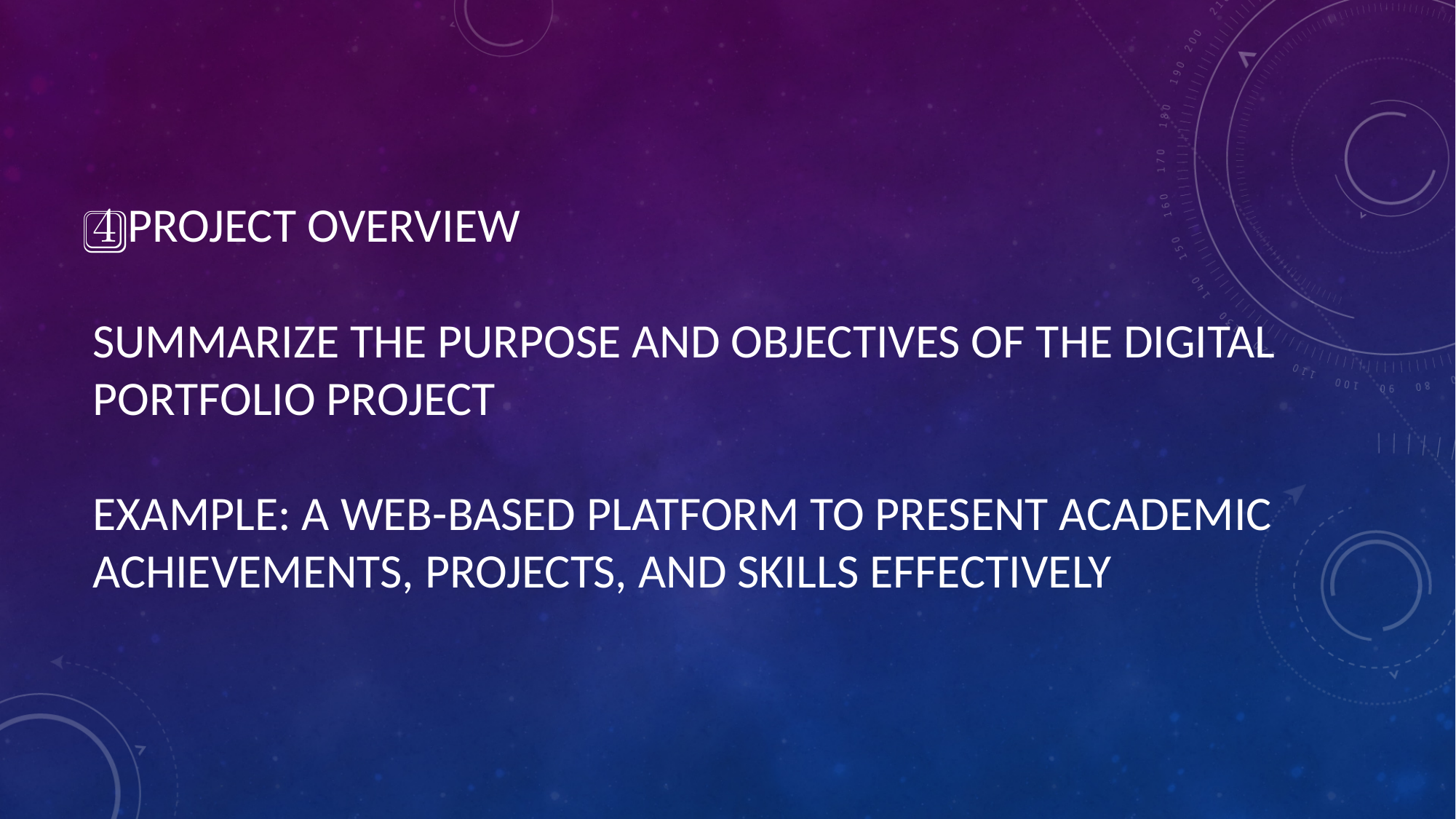

# 4️⃣ Project Overview

Summarize the purpose and objectives of the digital portfolio project

Example: A web-based platform to present academic achievements, projects, and skills effectively